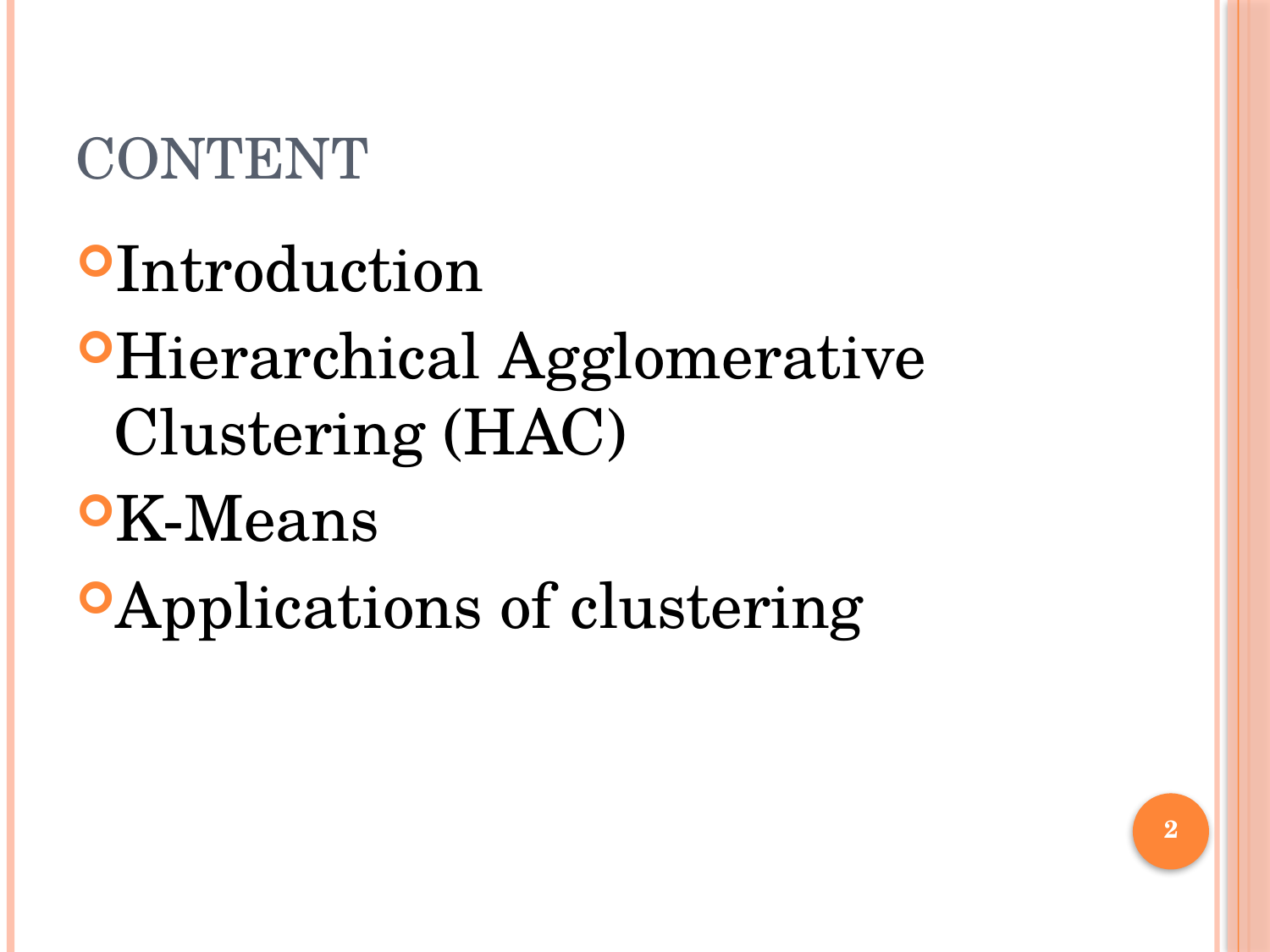

# Content
Introduction
Hierarchical Agglomerative Clustering (HAC)
K-Means
Applications of clustering
2